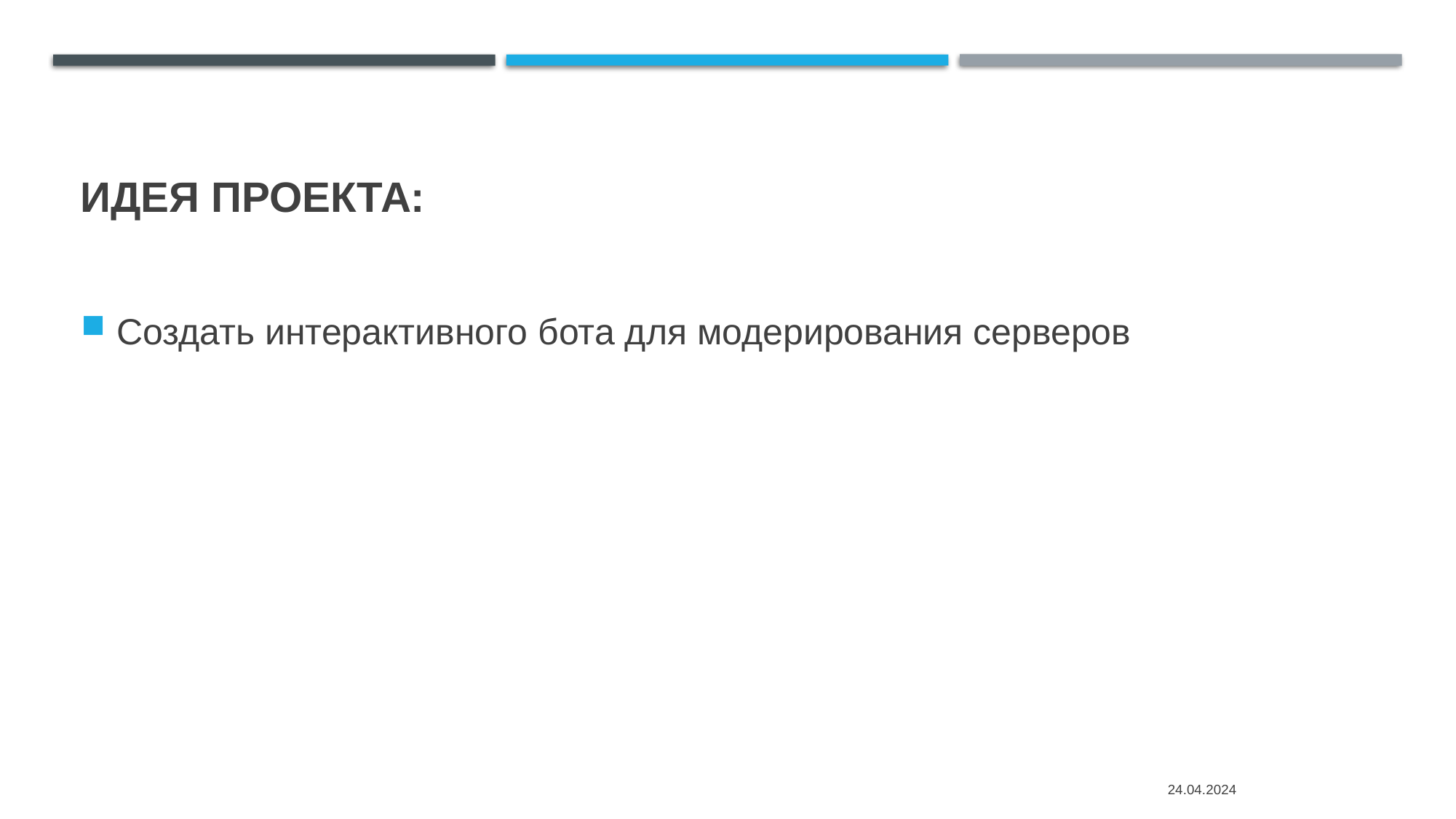

# Идея проекта:
Создать интерактивного бота для модерирования серверов
24.04.2024